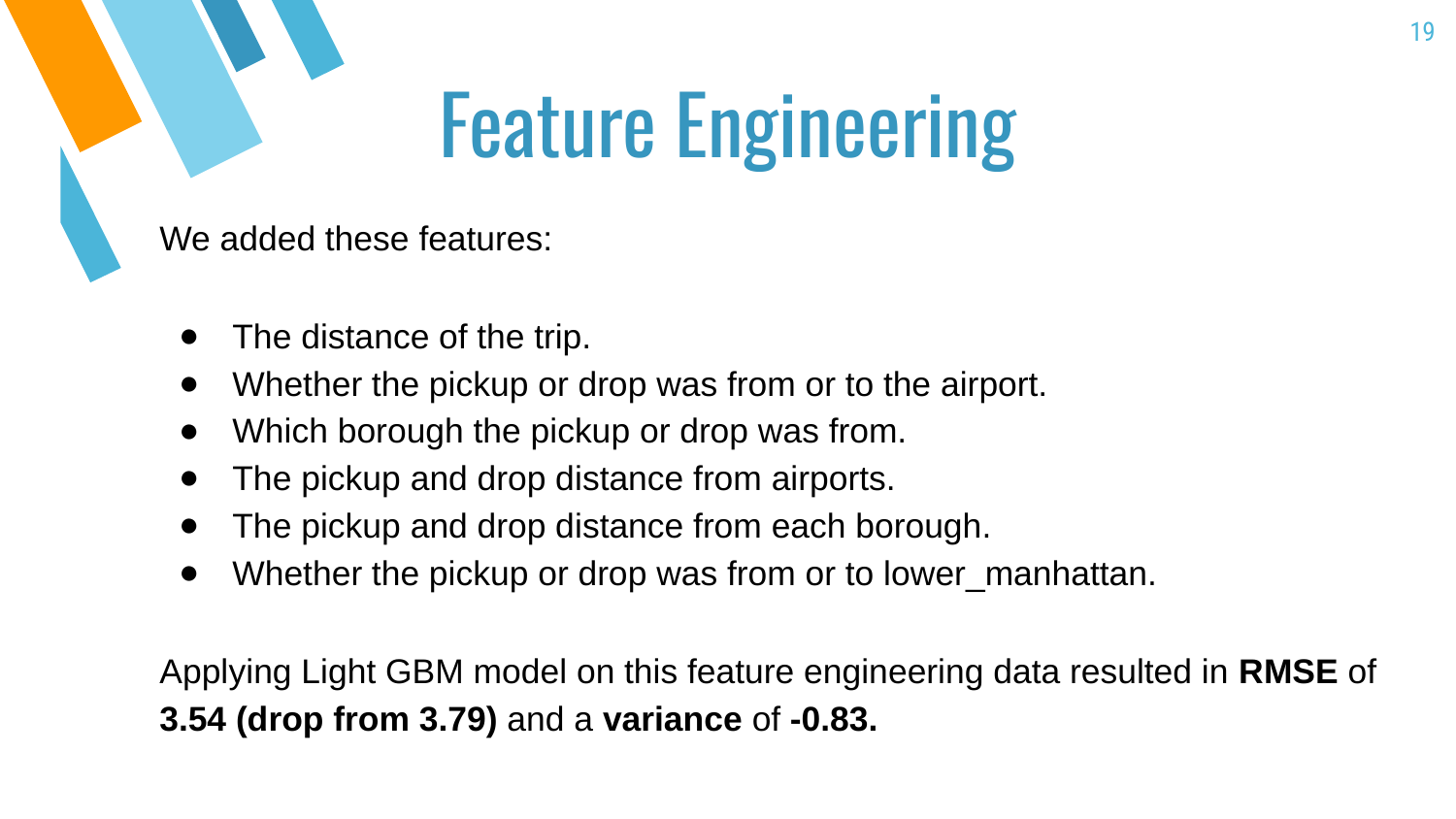

19
Feature Engineering
We added these features:

The distance of the trip.
Whether the pickup or drop was from or to the airport.
Which borough the pickup or drop was from.
The pickup and drop distance from airports.
The pickup and drop distance from each borough.
Whether the pickup or drop was from or to lower_manhattan.

Applying Light GBM model on this feature engineering data resulted in RMSE of 3.54 (drop from 3.79) and a variance of -0.83.